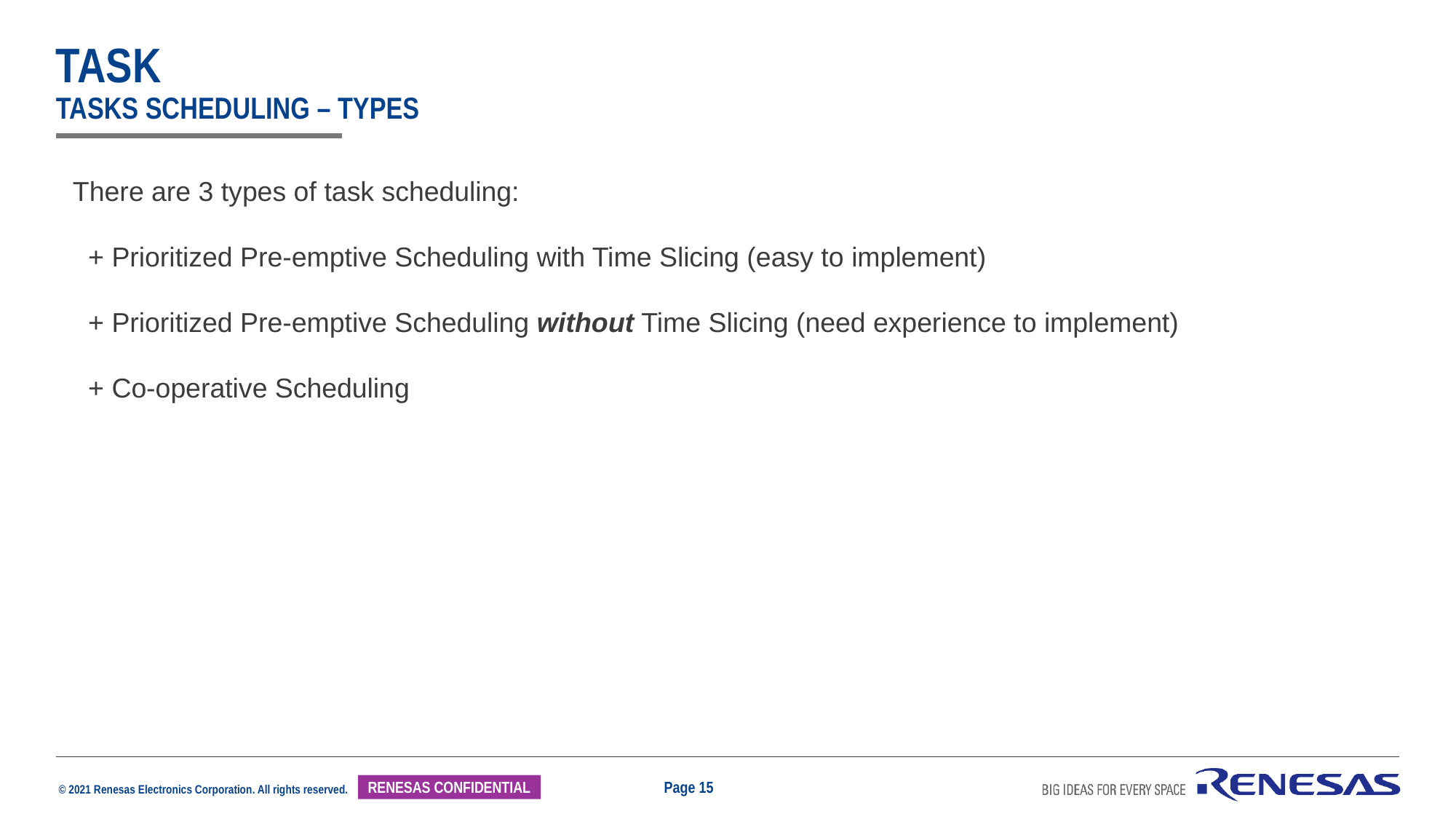

# task Tasks scheduling – types
There are 3 types of task scheduling:

  + Prioritized Pre-emptive Scheduling with Time Slicing (easy to implement)

  + Prioritized Pre-emptive Scheduling without Time Slicing (need experience to implement)

  + Co-operative Scheduling